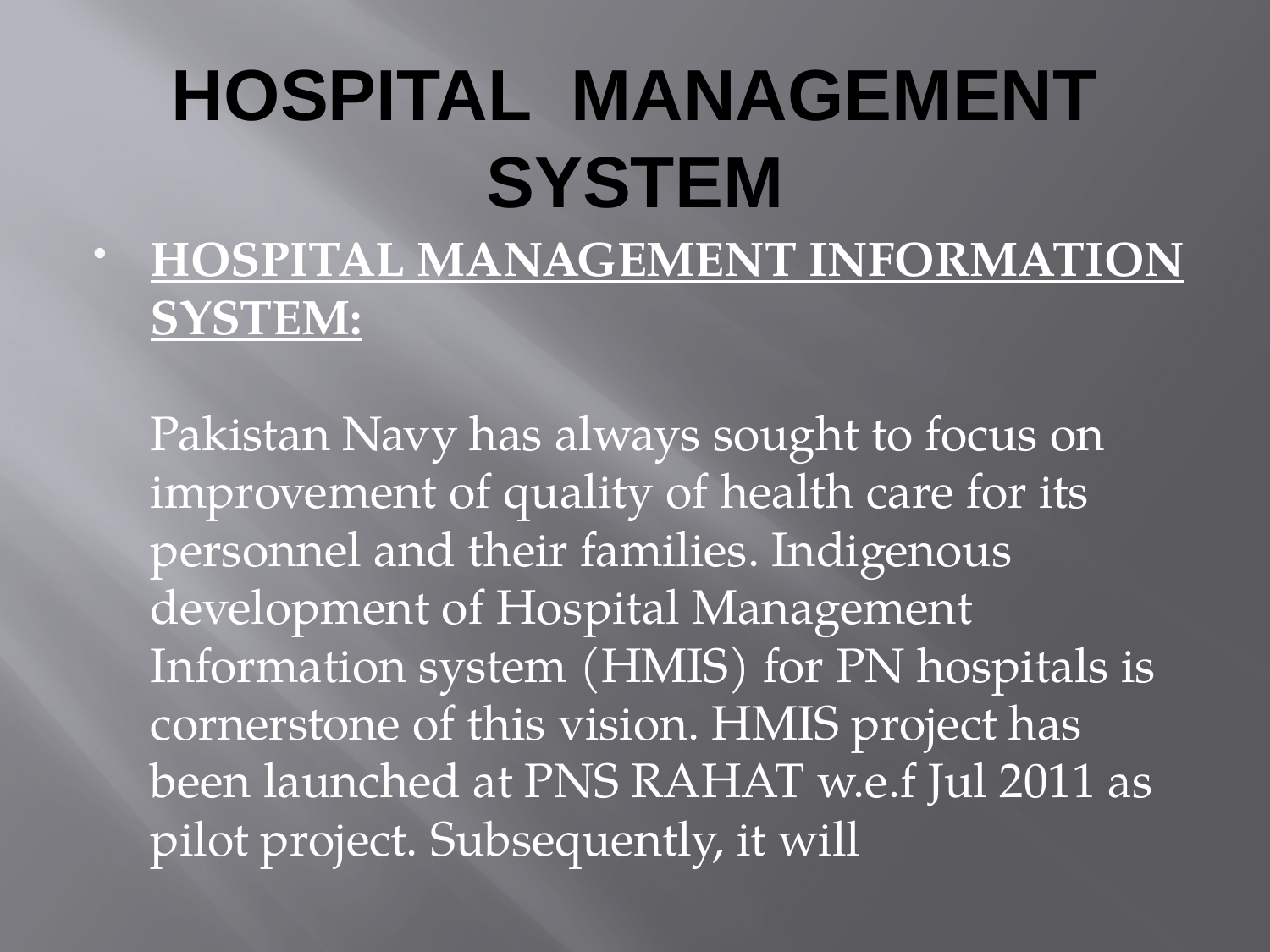

# HOSPITAL  MANAGEMENT SYSTEM
HOSPITAL MANAGEMENT INFORMATION SYSTEM:
Pakistan Navy has always sought to focus on improvement of quality of health care for its personnel and their families. Indigenous development of Hospital Management Information system (HMIS) for PN hospitals is cornerstone of this vision. HMIS project has been launched at PNS RAHAT w.e.f Jul 2011 as pilot project. Subsequently, it will